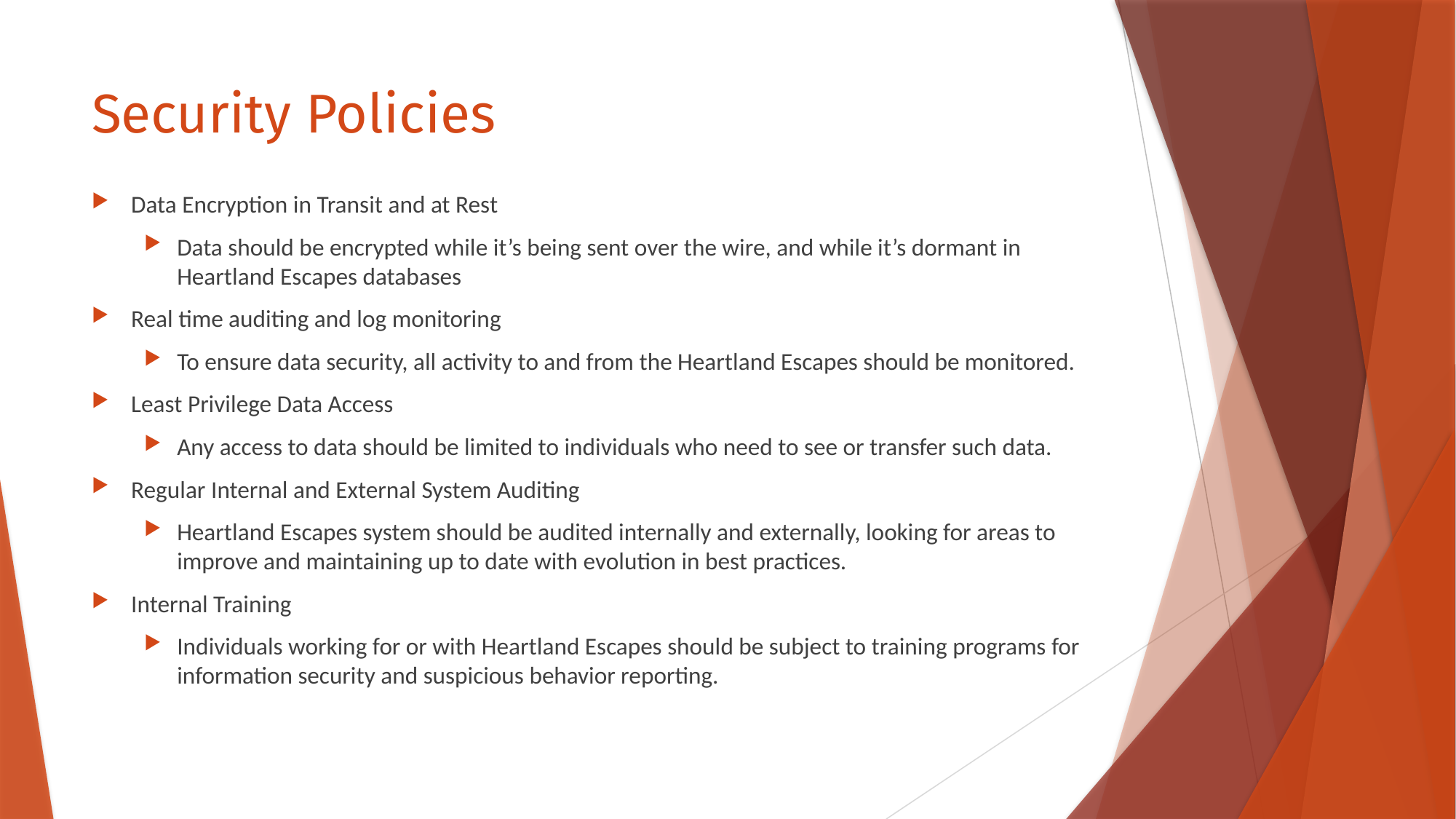

# Security Policies
Data Encryption in Transit and at Rest
Data should be encrypted while it’s being sent over the wire, and while it’s dormant in Heartland Escapes databases
Real time auditing and log monitoring
To ensure data security, all activity to and from the Heartland Escapes should be monitored.
Least Privilege Data Access
Any access to data should be limited to individuals who need to see or transfer such data.
Regular Internal and External System Auditing
Heartland Escapes system should be audited internally and externally, looking for areas to improve and maintaining up to date with evolution in best practices.
Internal Training
Individuals working for or with Heartland Escapes should be subject to training programs for information security and suspicious behavior reporting.